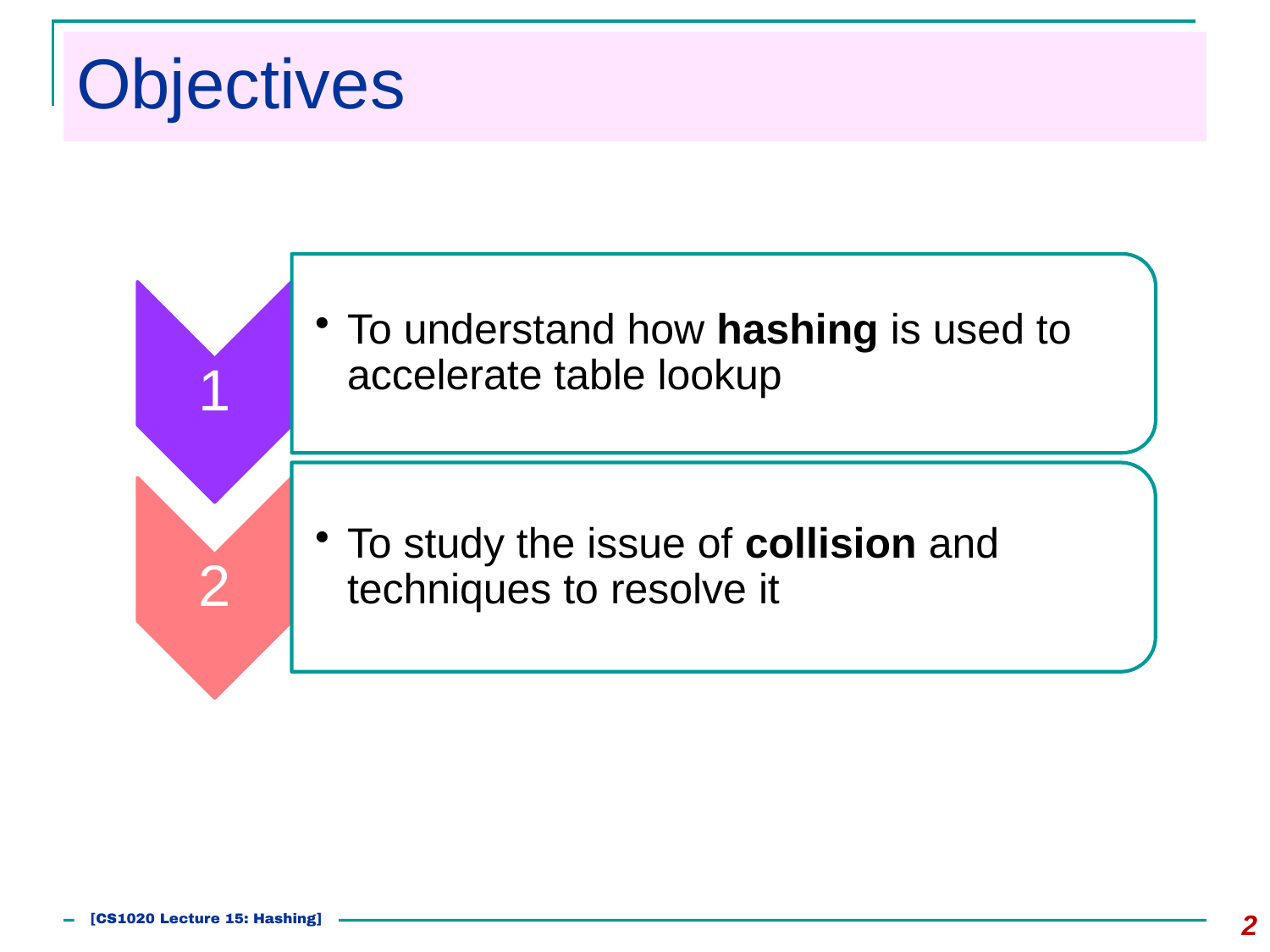

# Objectives
1
To understand how hashing is used to accelerate table lookup
2
To study the issue of collision and techniques to resolve it
2
[CS1020 Lecture 15: Hashing]